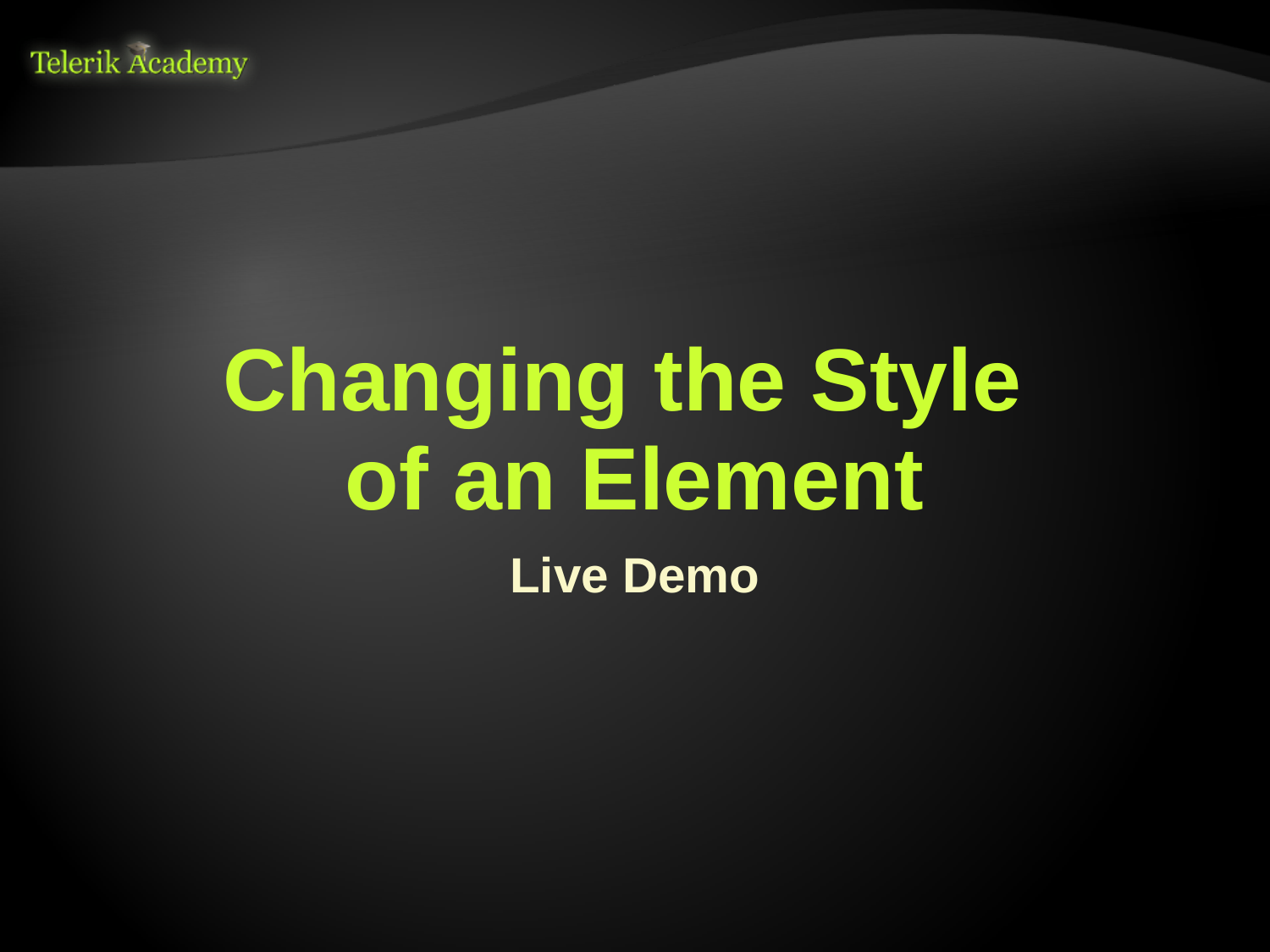

# Changing the Style of an Element
Live Demo